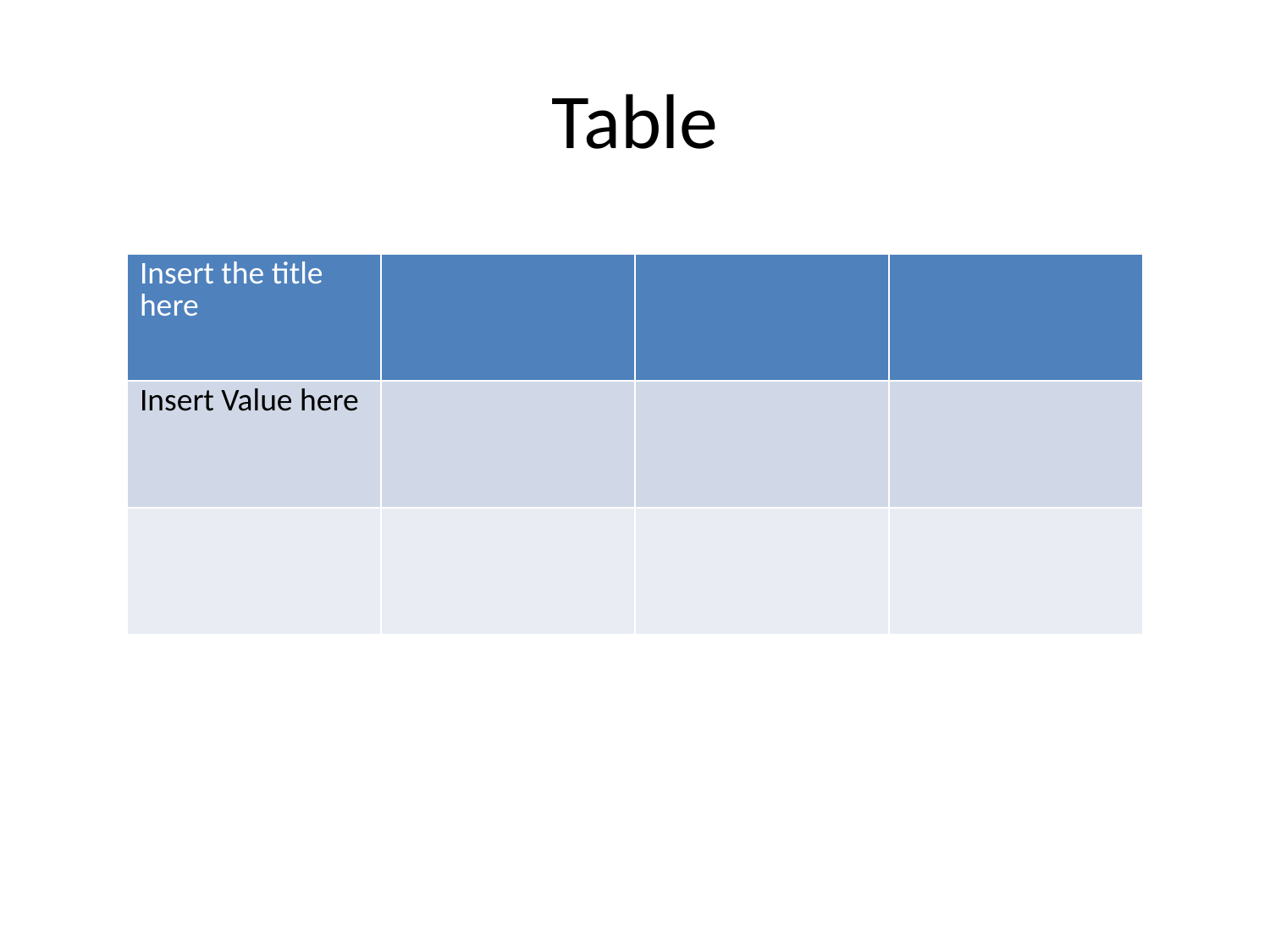

# Table
| Insert the title here |  |  |  |
| --- | --- | --- | --- |
| Insert Value here |  |  |  |
|  |  |  |  |